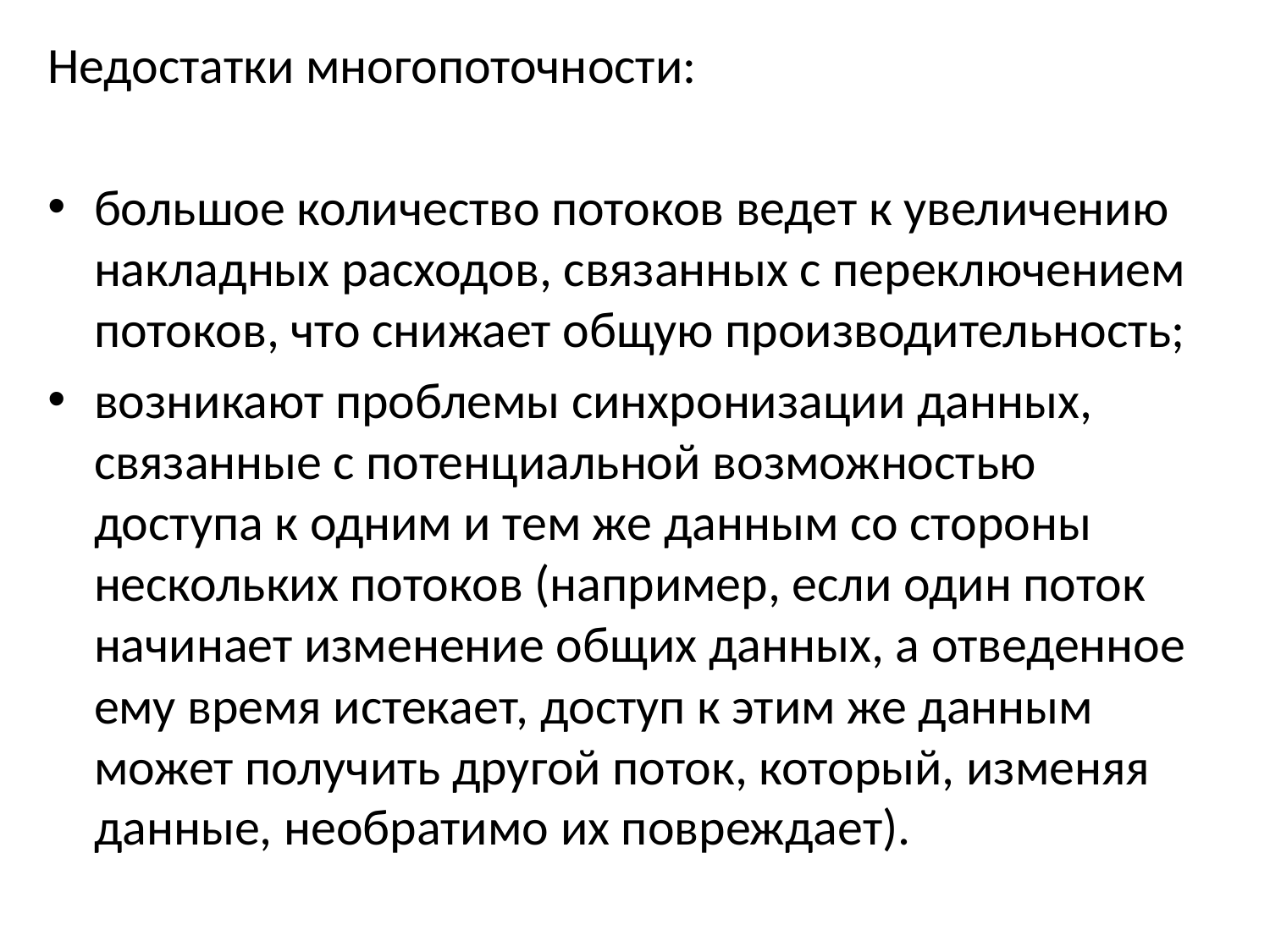

Недостатки многопоточности:

большое количество потоков ведет к увеличению накладных расходов, связанных с переключением потоков, что снижает общую производительность;
возникают проблемы синхронизации данных, связанные с потенциальной возможностью доступа к одним и тем же данным со стороны нескольких потоков (например, если один поток начинает изменение общих данных, а отведенное ему время истекает, доступ к этим же данным может получить другой поток, который, изменяя данные, необратимо их повреждает).